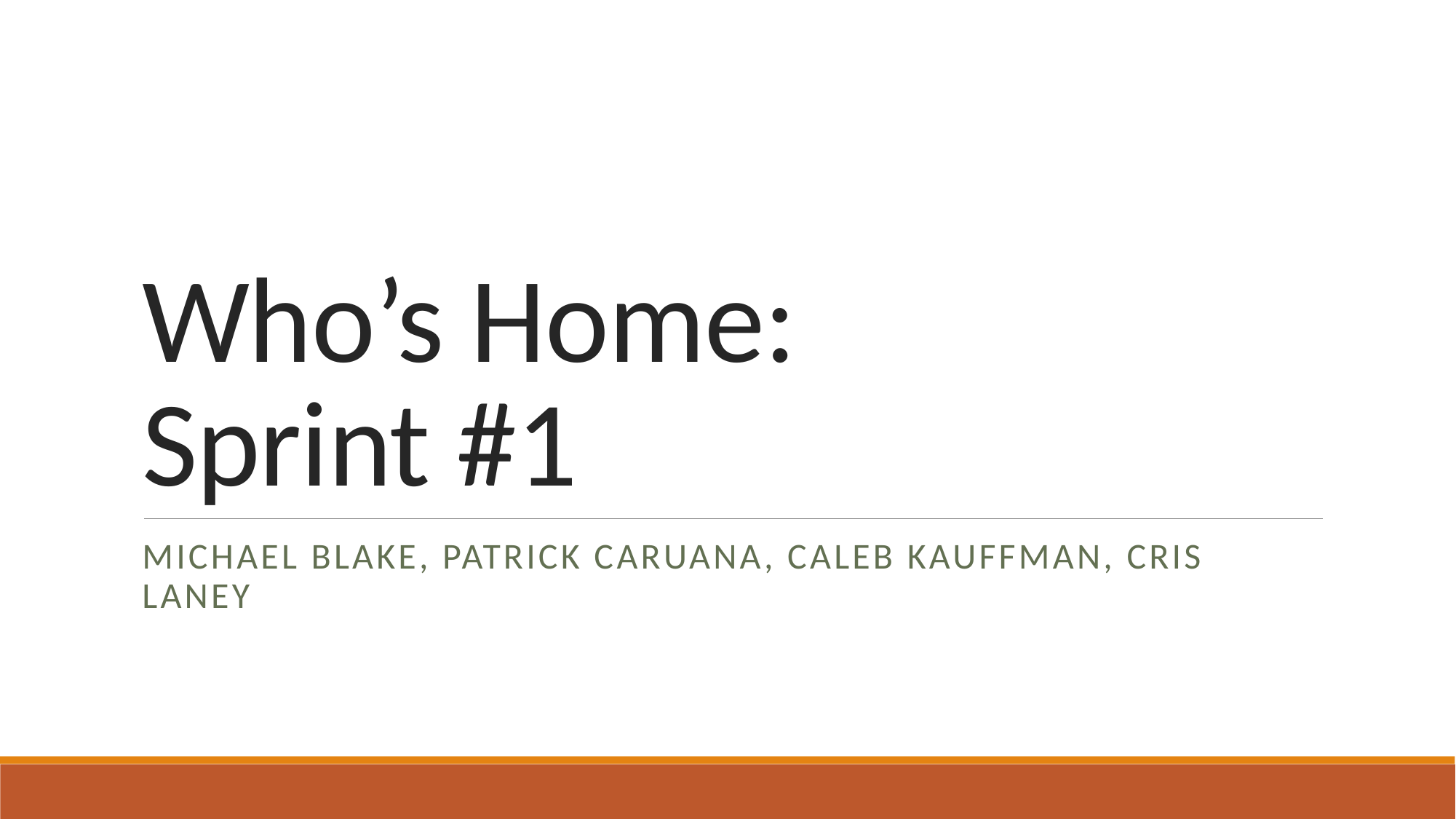

# Who’s Home: Sprint #1
Michael Blake, Patrick Caruana, Caleb Kauffman, Cris Laney